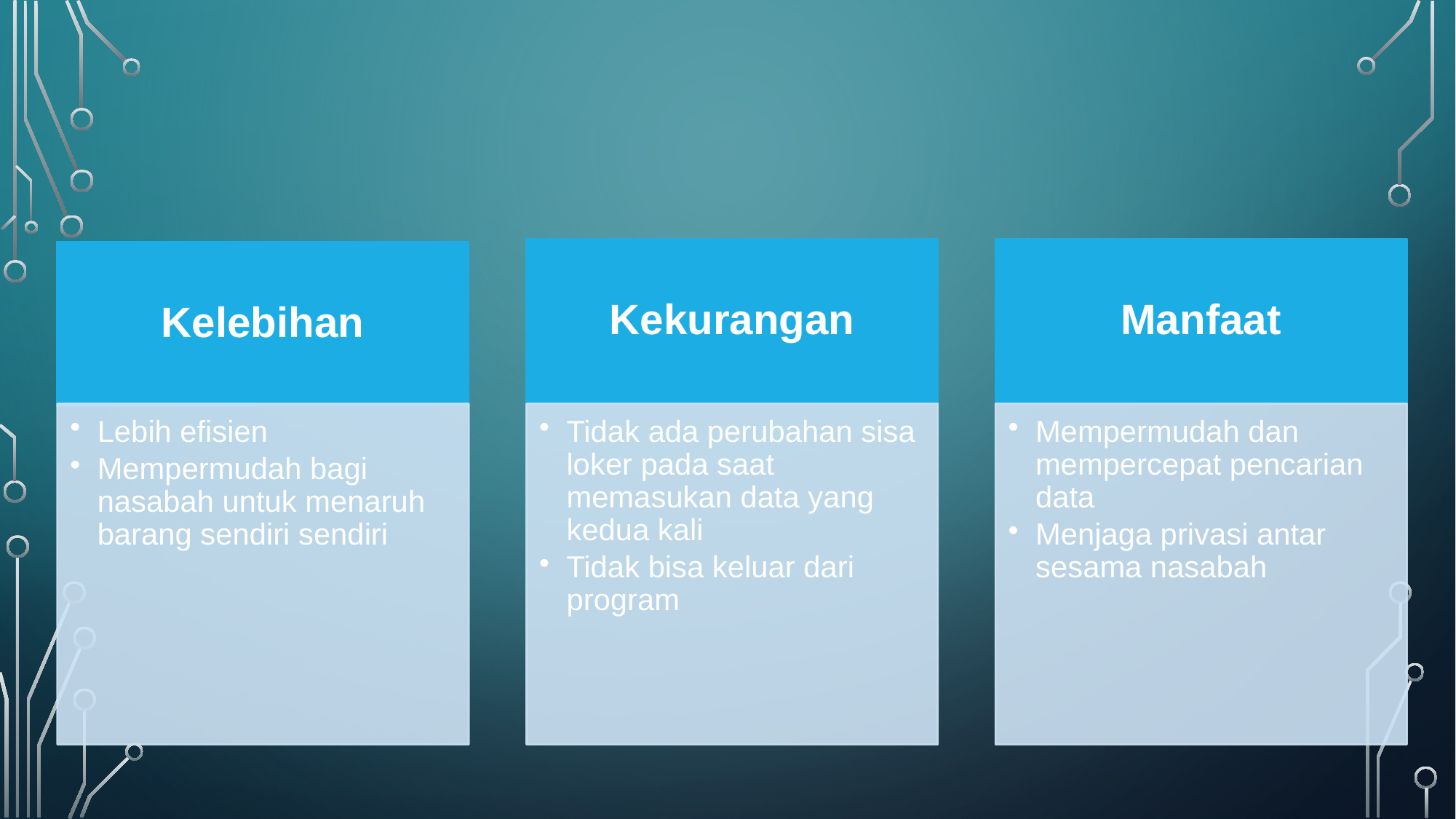

#
Kelebihan
Lebih efisien
Mempermudah bagi nasabah untuk menaruh barang sendiri sendiri
Kekurangan
Tidak ada perubahan sisa loker pada saat memasukan data yang kedua kali
Tidak bisa keluar dari program
Manfaat
Mempermudah dan mempercepat pencarian data
Menjaga privasi antar sesama nasabah